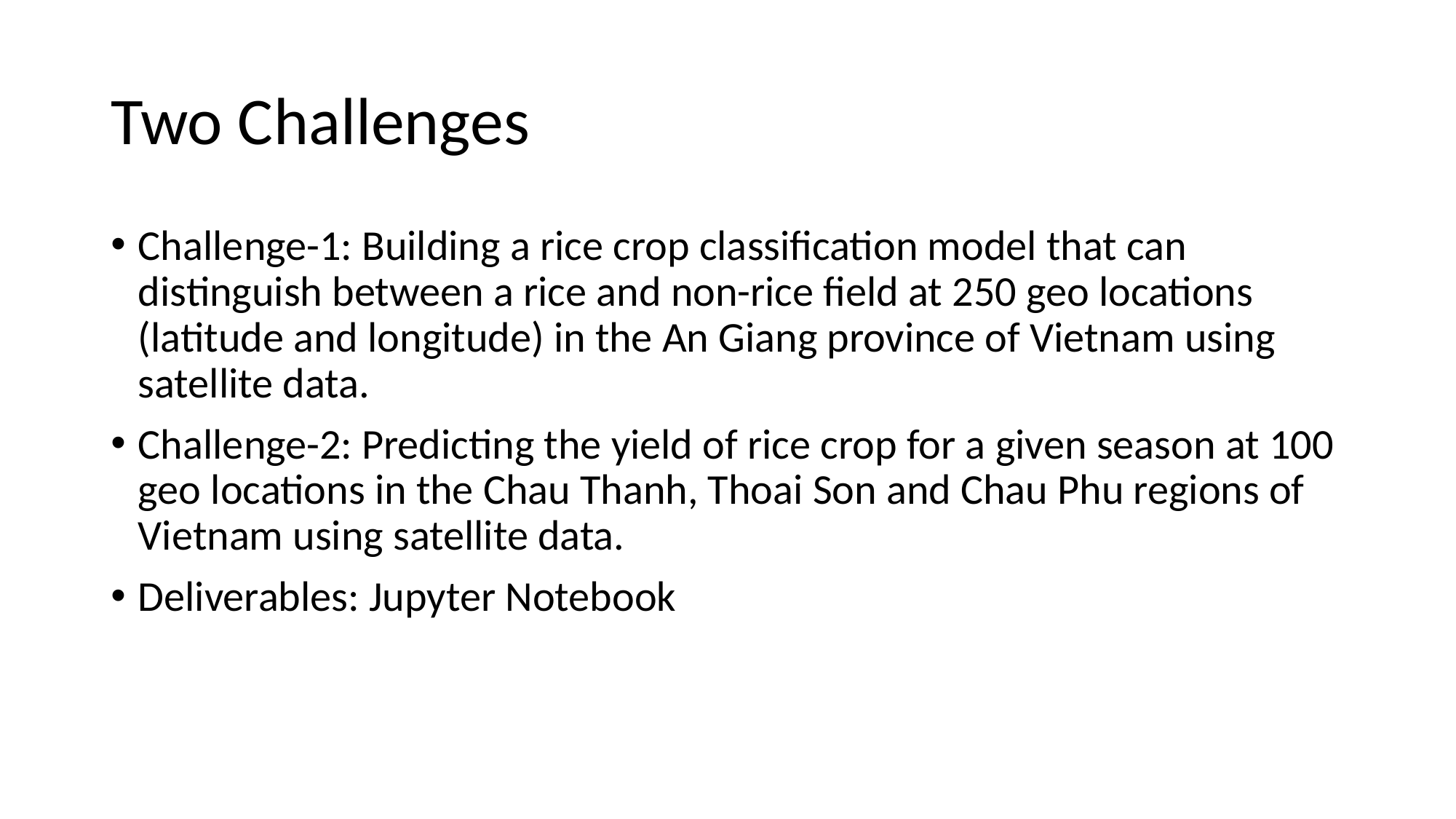

# Two Challenges
Challenge-1: Building a rice crop classification model that can distinguish between a rice and non-rice field at 250 geo locations (latitude and longitude) in the An Giang province of Vietnam using satellite data.
Challenge-2: Predicting the yield of rice crop for a given season at 100 geo locations in the Chau Thanh, Thoai Son and Chau Phu regions of Vietnam using satellite data.
Deliverables: Jupyter Notebook